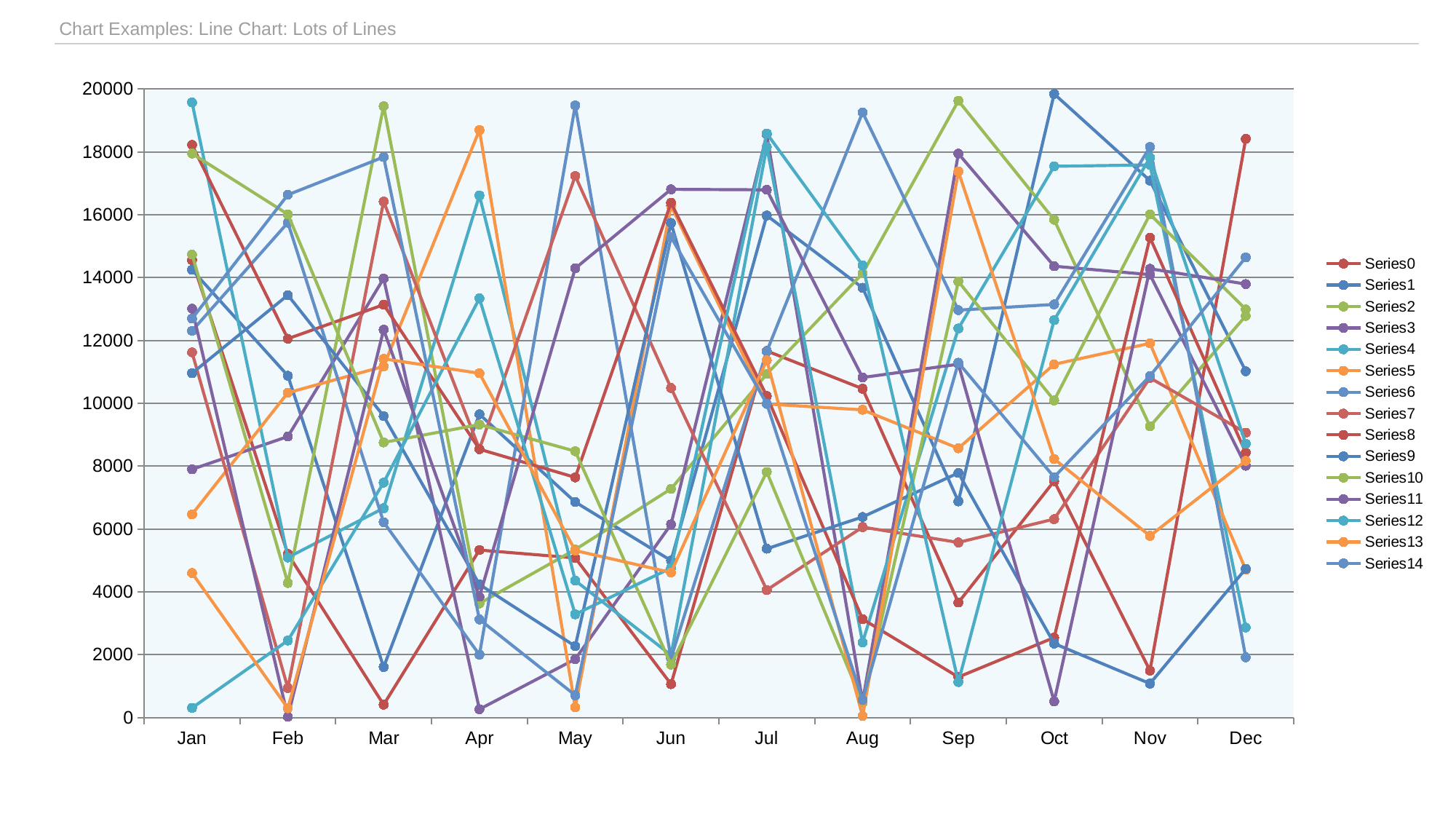

| Chart Examples: Line Chart: Lots of Lines |
| --- |

### Chart

| Category | Series0 | Series1 | Series2 | Series3 | Series4 | Series5 | Series6 | Series7 | Series8 | Series9 | Series10 | Series11 | Series12 | Series13 | Series14 |
|---|---|---|---|---|---|---|---|---|---|---|---|---|---|---|---|
| Jan | 14557.0 | 14248.0 | 14735.0 | 7900.0 | 19573.0 | 6467.0 | 12307.0 | 11622.0 | 18225.0 | 10958.0 | 17949.0 | 13014.0 | 309.0 | 4601.0 | 12695.0 |
| Feb | 5208.0 | 10879.0 | 4283.0 | 8942.0 | 5094.0 | 10338.0 | 15749.0 | 940.0 | 12057.0 | 13444.0 | 16016.0 | 24.0 | 2452.0 | 297.0 | 16635.0 |
| Mar | 411.0 | 1608.0 | 19456.0 | 13972.0 | 6664.0 | 11175.0 | 6216.0 | 16423.0 | 13140.0 | 9594.0 | 8754.0 | 12345.0 | 7478.0 | 11416.0 | 17836.0 |
| Apr | 5331.0 | 9651.0 | 3632.0 | 266.0 | 16616.0 | 18697.0 | 2001.0 | 8546.0 | 8539.0 | 4236.0 | 9323.0 | 3846.0 | 13341.0 | 10958.0 | 3124.0 |
| May | 5079.0 | 6858.0 | 5347.0 | 1859.0 | 4359.0 | 326.0 | 19479.0 | 17235.0 | 7643.0 | 2271.0 | 8476.0 | 14295.0 | 3286.0 | 5315.0 | 712.0 |
| Jun | 1065.0 | 4998.0 | 7278.0 | 6150.0 | 1988.0 | 16289.0 | 1888.0 | 10490.0 | 16383.0 | 15740.0 | 1687.0 | 16809.0 | 4761.0 | 4617.0 | 15291.0 |
| Jul | 11667.0 | 15977.0 | 10936.0 | 18551.0 | 18163.0 | 9979.0 | 11651.0 | 4061.0 | 10232.0 | 5373.0 | 7816.0 | 16794.0 | 18587.0 | 11371.0 | 9991.0 |
| Aug | 10465.0 | 13678.0 | 14134.0 | 509.0 | 2392.0 | 9794.0 | 19258.0 | 6061.0 | 3133.0 | 6384.0 | 468.0 | 10822.0 | 14393.0 | 51.0 | 565.0 |
| Sep | 3662.0 | 6879.0 | 19626.0 | 17947.0 | 12383.0 | 8569.0 | 12966.0 | 5573.0 | 1290.0 | 7785.0 | 13878.0 | 11246.0 | 1132.0 | 17379.0 | 11294.0 |
| Oct | 7525.0 | 19845.0 | 15842.0 | 14363.0 | 17542.0 | 11242.0 | 13148.0 | 6316.0 | 2547.0 | 2356.0 | 10093.0 | 516.0 | 12648.0 | 8230.0 | 7651.0 |
| Nov | 1497.0 | 17087.0 | 9267.0 | 14095.0 | 17586.0 | 11910.0 | 18159.0 | 10810.0 | 15272.0 | 1083.0 | 16015.0 | 14283.0 | 17816.0 | 5783.0 | 10874.0 |
| Dec | 18416.0 | 11023.0 | 12782.0 | 8013.0 | 2866.0 | 4704.0 | 1919.0 | 9064.0 | 8430.0 | 4735.0 | 12991.0 | 13796.0 | 8713.0 | 8170.0 | 14645.0 |